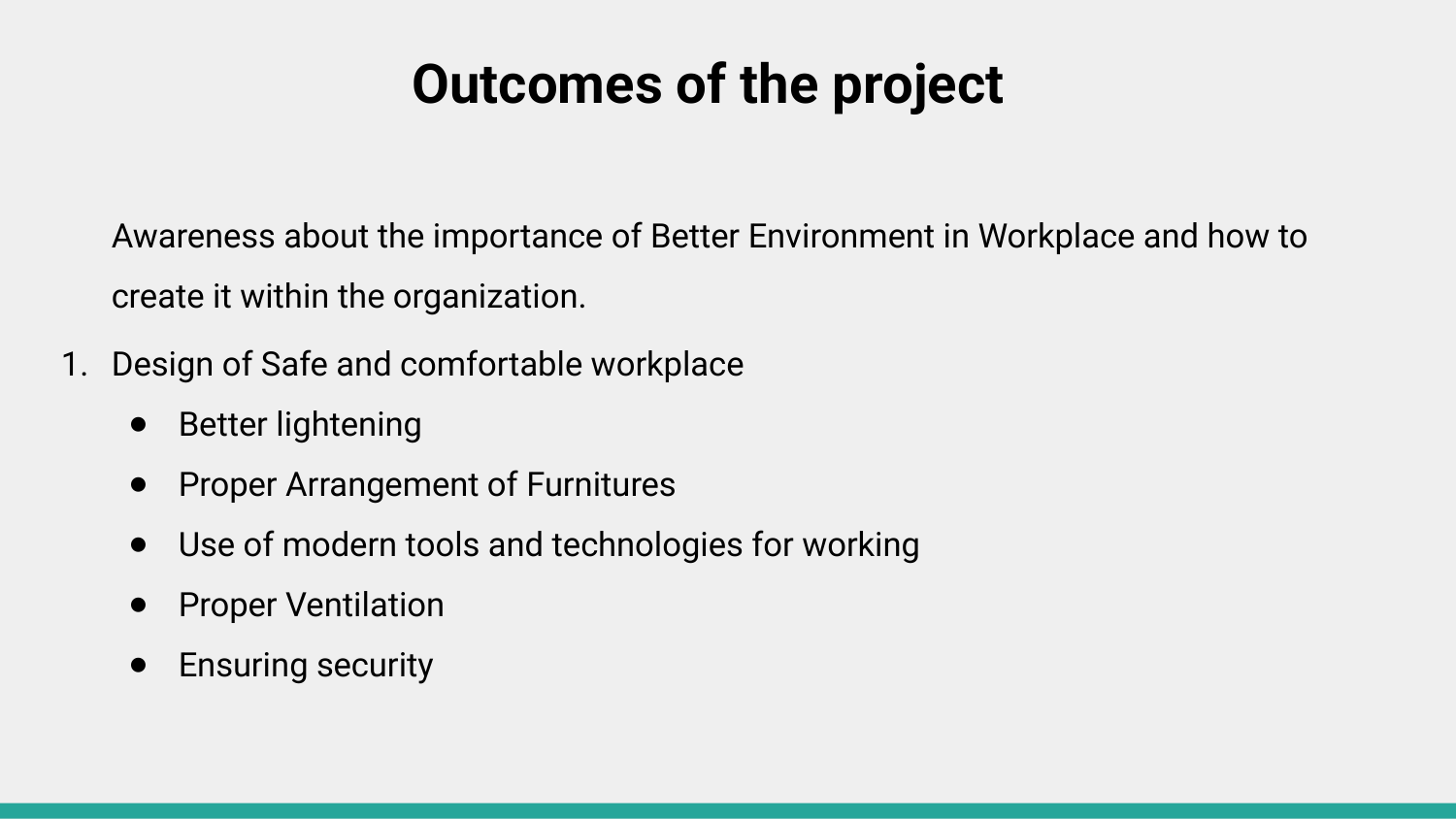

# Outcomes of the project
Awareness about the importance of Better Environment in Workplace and how to create it within the organization.
Design of Safe and comfortable workplace
Better lightening
Proper Arrangement of Furnitures
Use of modern tools and technologies for working
Proper Ventilation
Ensuring security